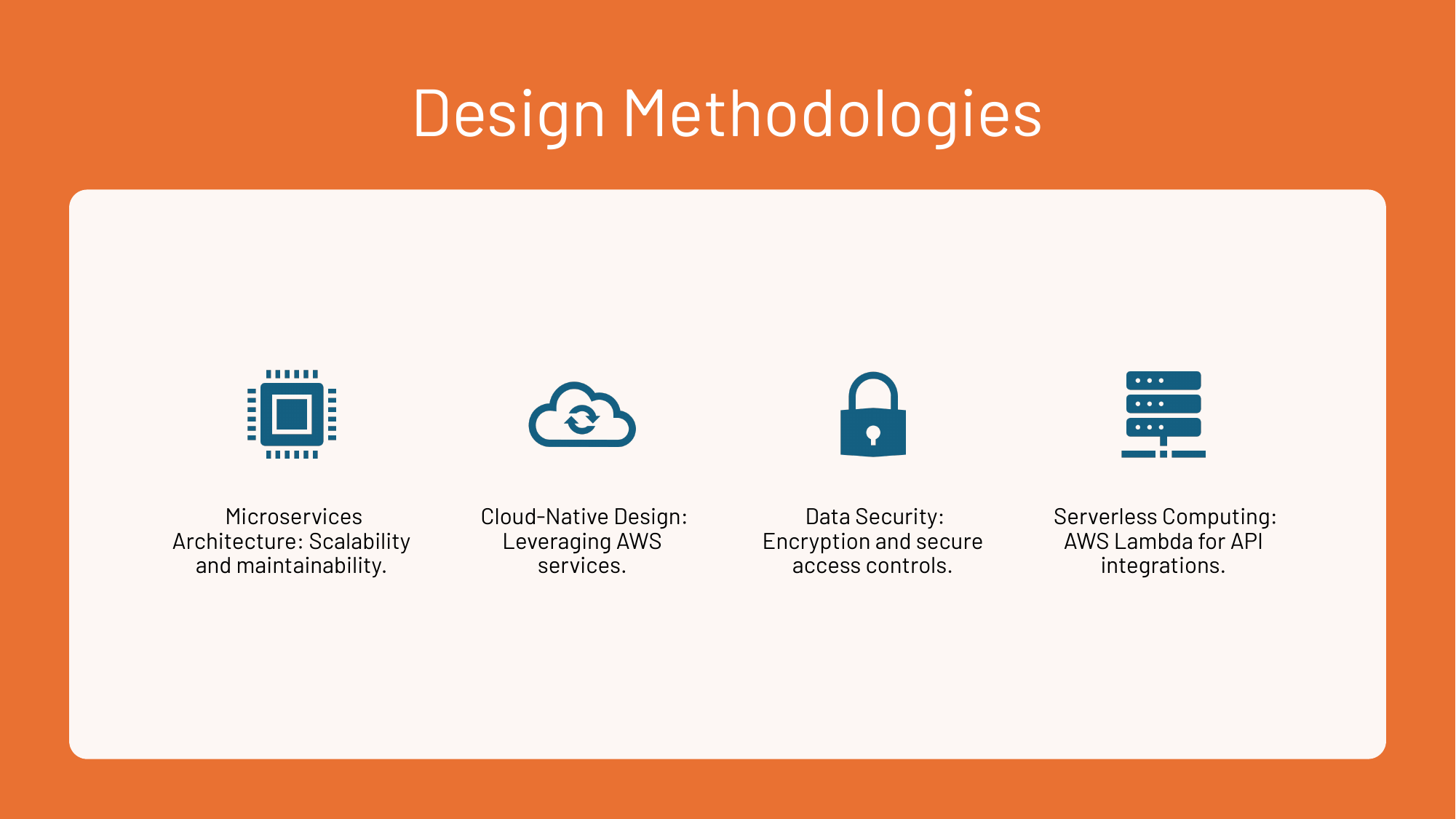

# Design Methodologies

 Microservices Architecture: Scalability and maintainability.
 Cloud-Native Design: Leveraging AWS services.
 Data Security: Encryption and secure access controls.
 Serverless Computing: AWS Lambda for API integrations.